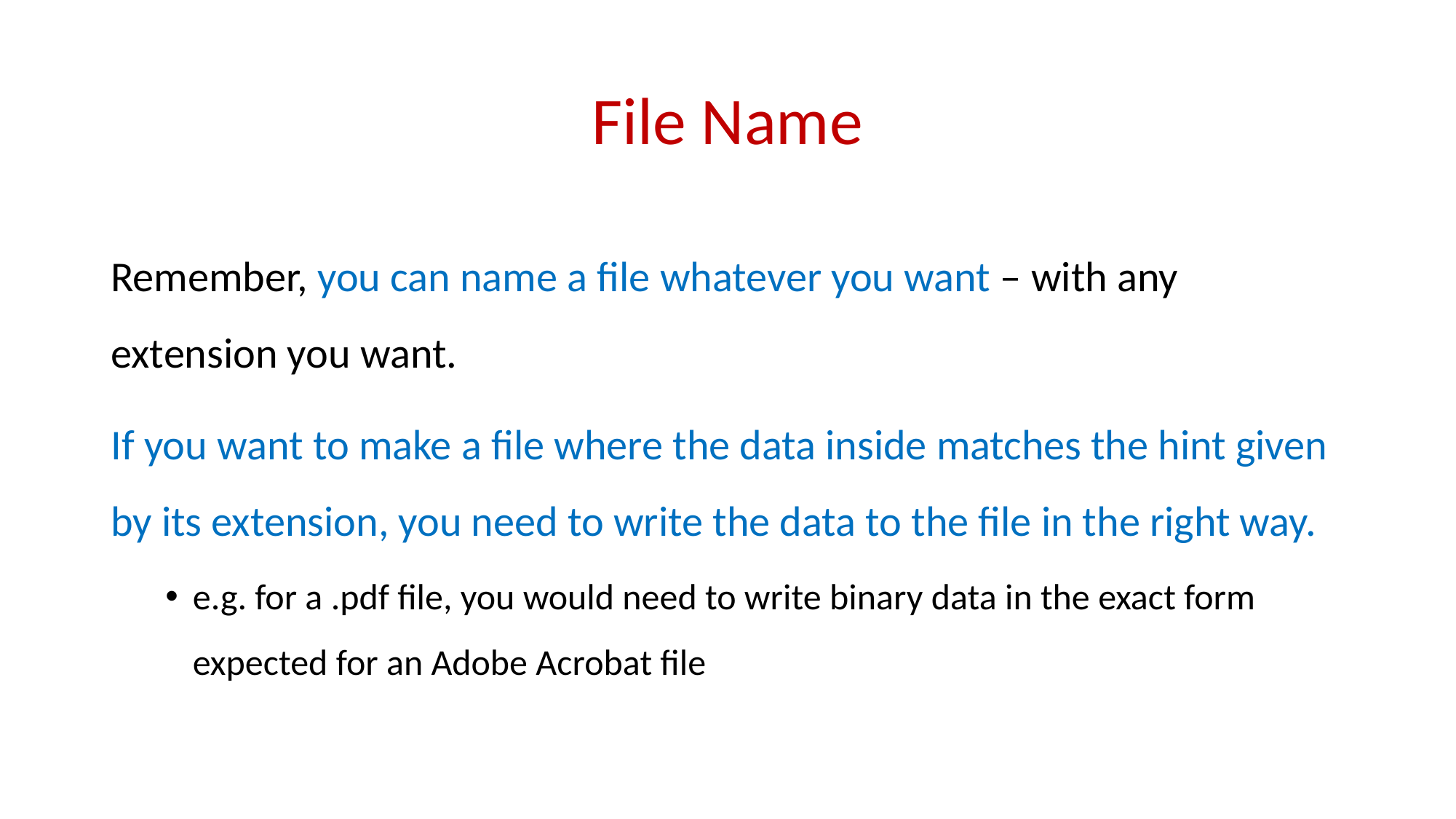

# File Name
Remember, you can name a file whatever you want – with any extension you want.
If you want to make a file where the data inside matches the hint given by its extension, you need to write the data to the file in the right way.
e.g. for a .pdf file, you would need to write binary data in the exact form expected for an Adobe Acrobat file